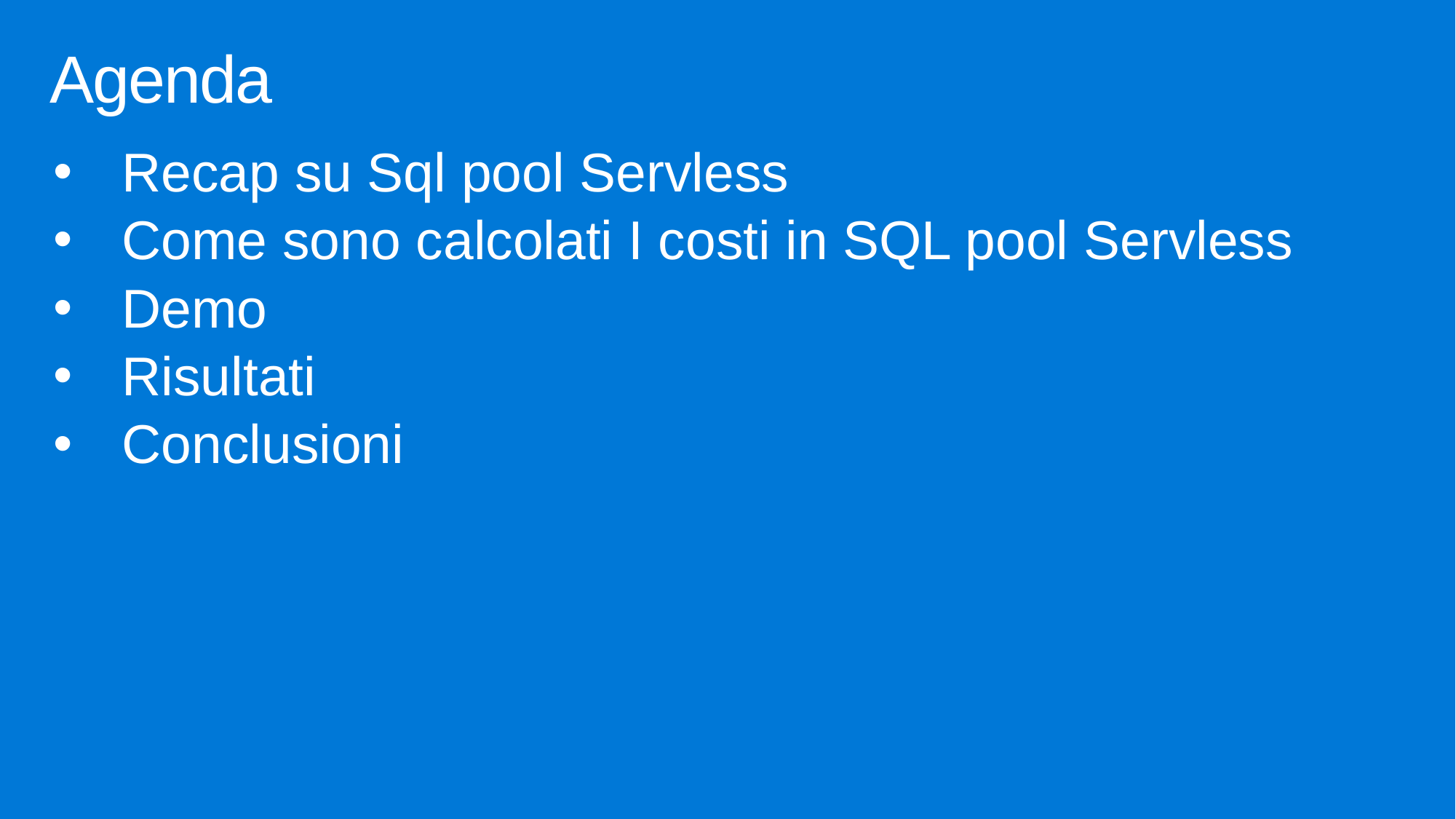

# Agenda
Recap su Sql pool Servless
Come sono calcolati I costi in SQL pool Servless
Demo
Risultati
Conclusioni